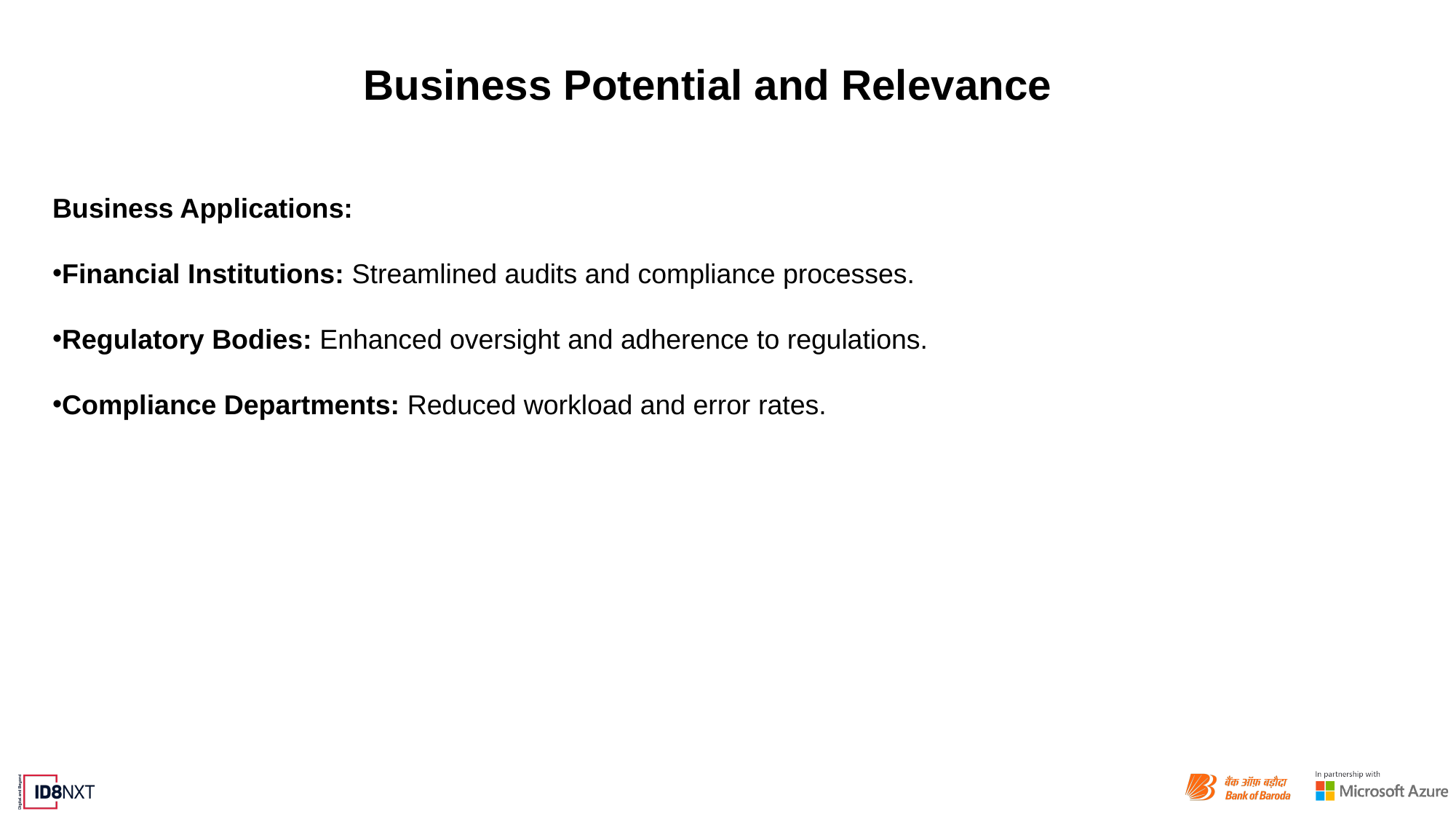

# Business Potential and Relevance
Business Applications:

Financial Institutions: Streamlined audits and compliance processes.

Regulatory Bodies: Enhanced oversight and adherence to regulations.

Compliance Departments: Reduced workload and error rates.